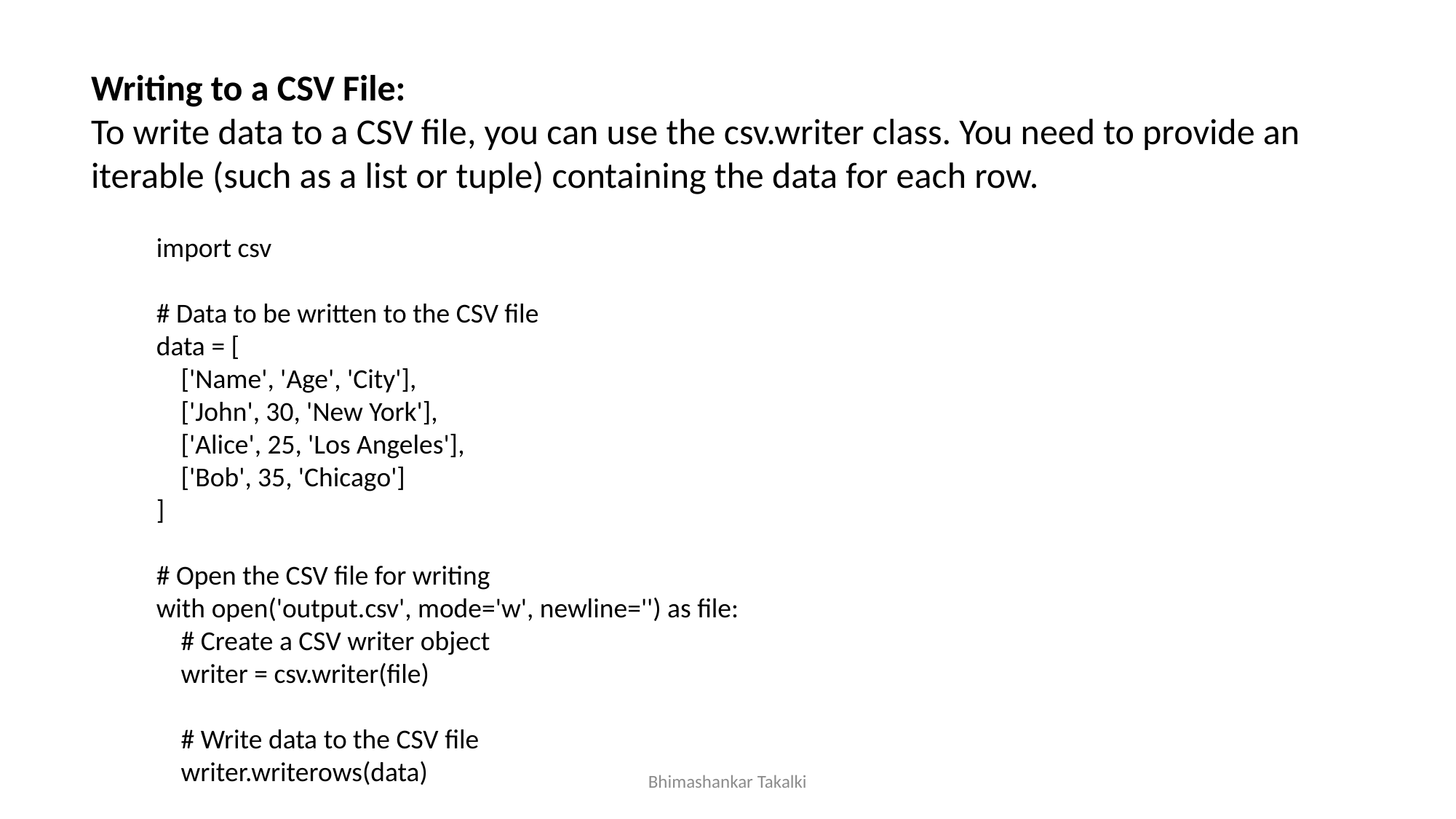

Writing to a CSV File:
To write data to a CSV file, you can use the csv.writer class. You need to provide an iterable (such as a list or tuple) containing the data for each row.
import csv

# Data to be written to the CSV file
data = [
    ['Name', 'Age', 'City'],
    ['John', 30, 'New York'],
    ['Alice', 25, 'Los Angeles'],
    ['Bob', 35, 'Chicago']
]

# Open the CSV file for writing
with open('output.csv', mode='w', newline='') as file:
    # Create a CSV writer object
    writer = csv.writer(file)

    # Write data to the CSV file
    writer.writerows(data)
Bhimashankar Takalki